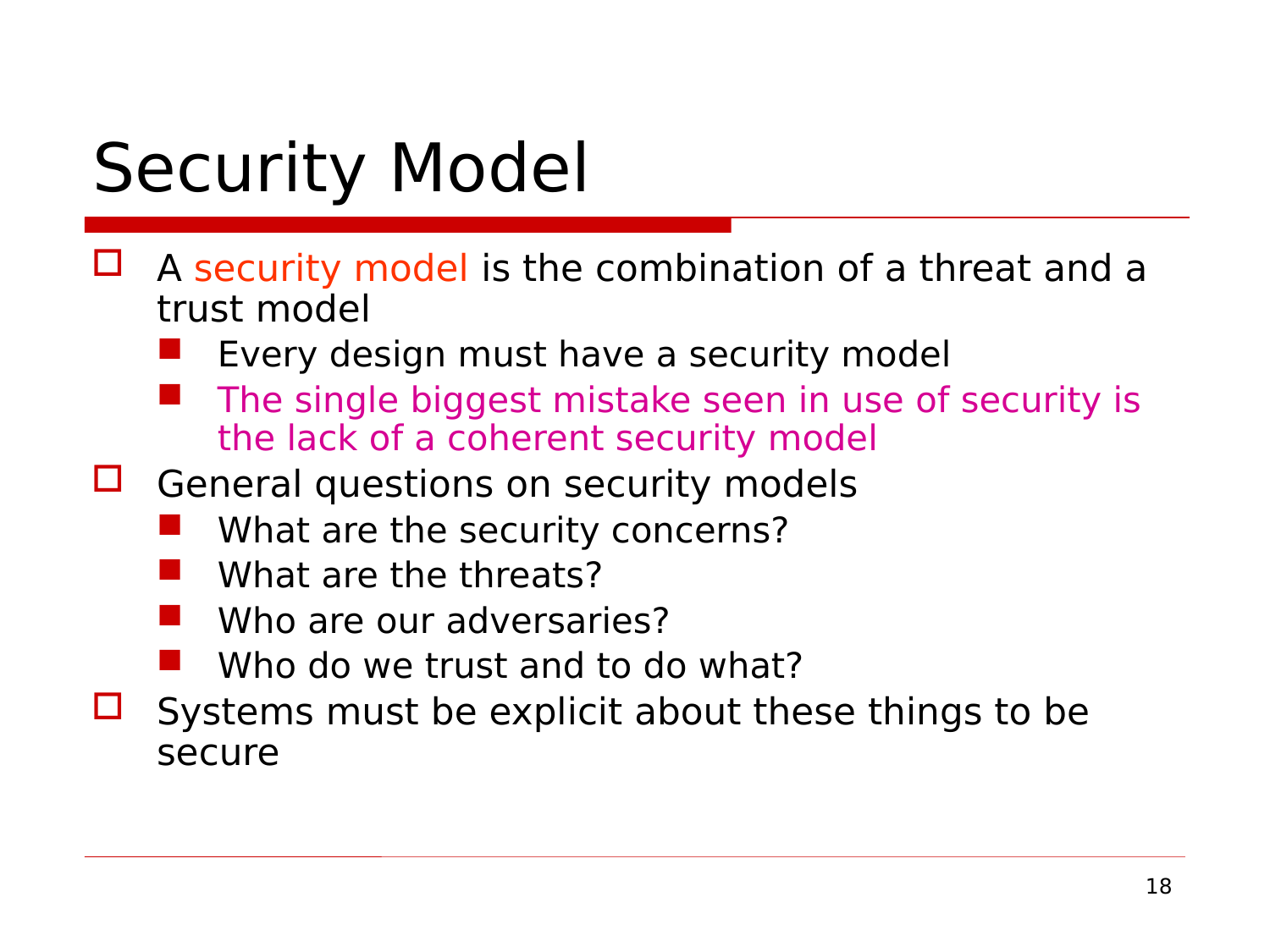

# Security Model
A security model is the combination of a threat and a trust model
Every design must have a security model
The single biggest mistake seen in use of security is the lack of a coherent security model
General questions on security models
What are the security concerns?
What are the threats?
Who are our adversaries?
Who do we trust and to do what?
Systems must be explicit about these things to be secure
18